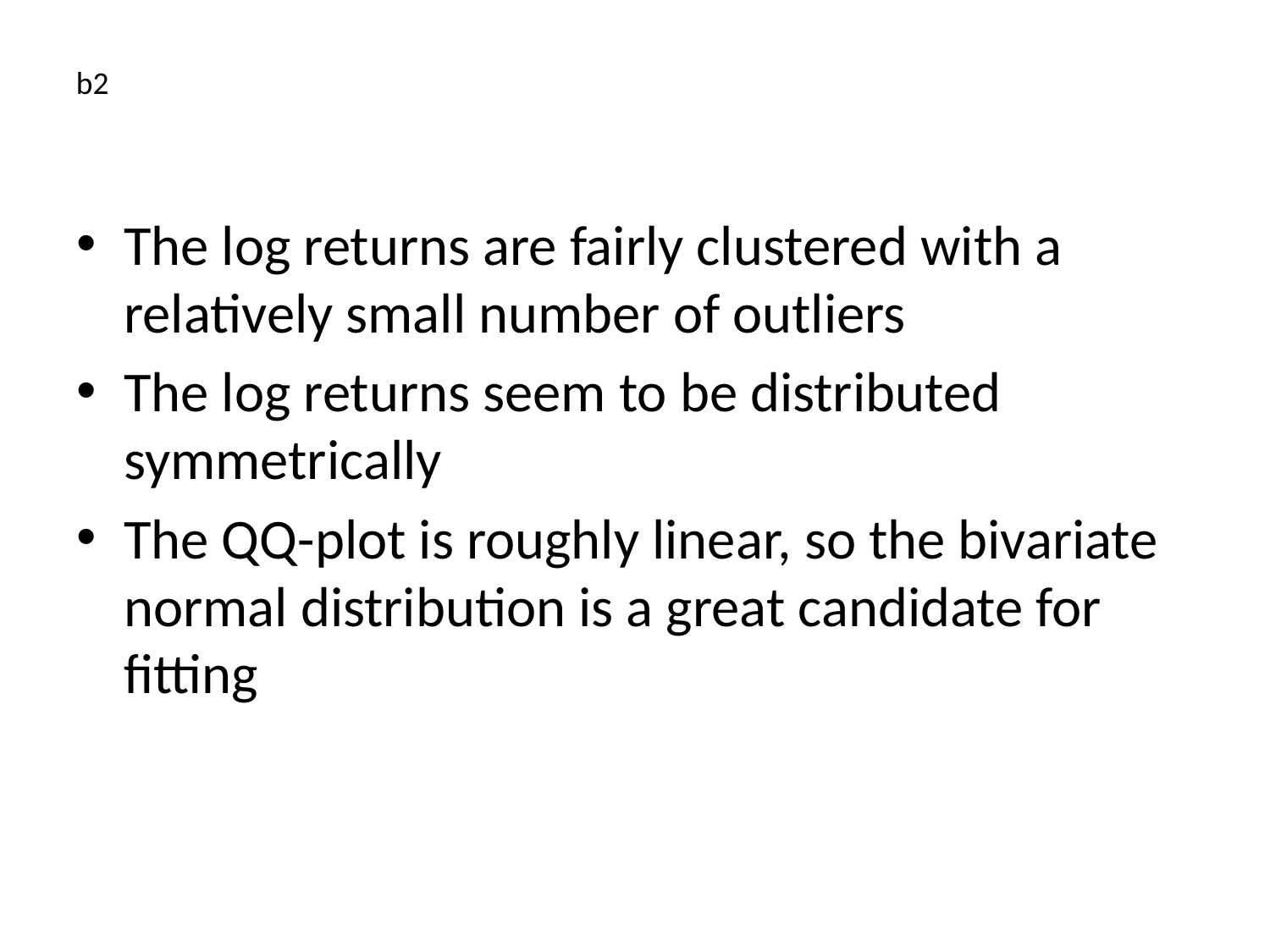

b2
The log returns are fairly clustered with a relatively small number of outliers
The log returns seem to be distributed symmetrically
The QQ-plot is roughly linear, so the bivariate normal distribution is a great candidate for fitting